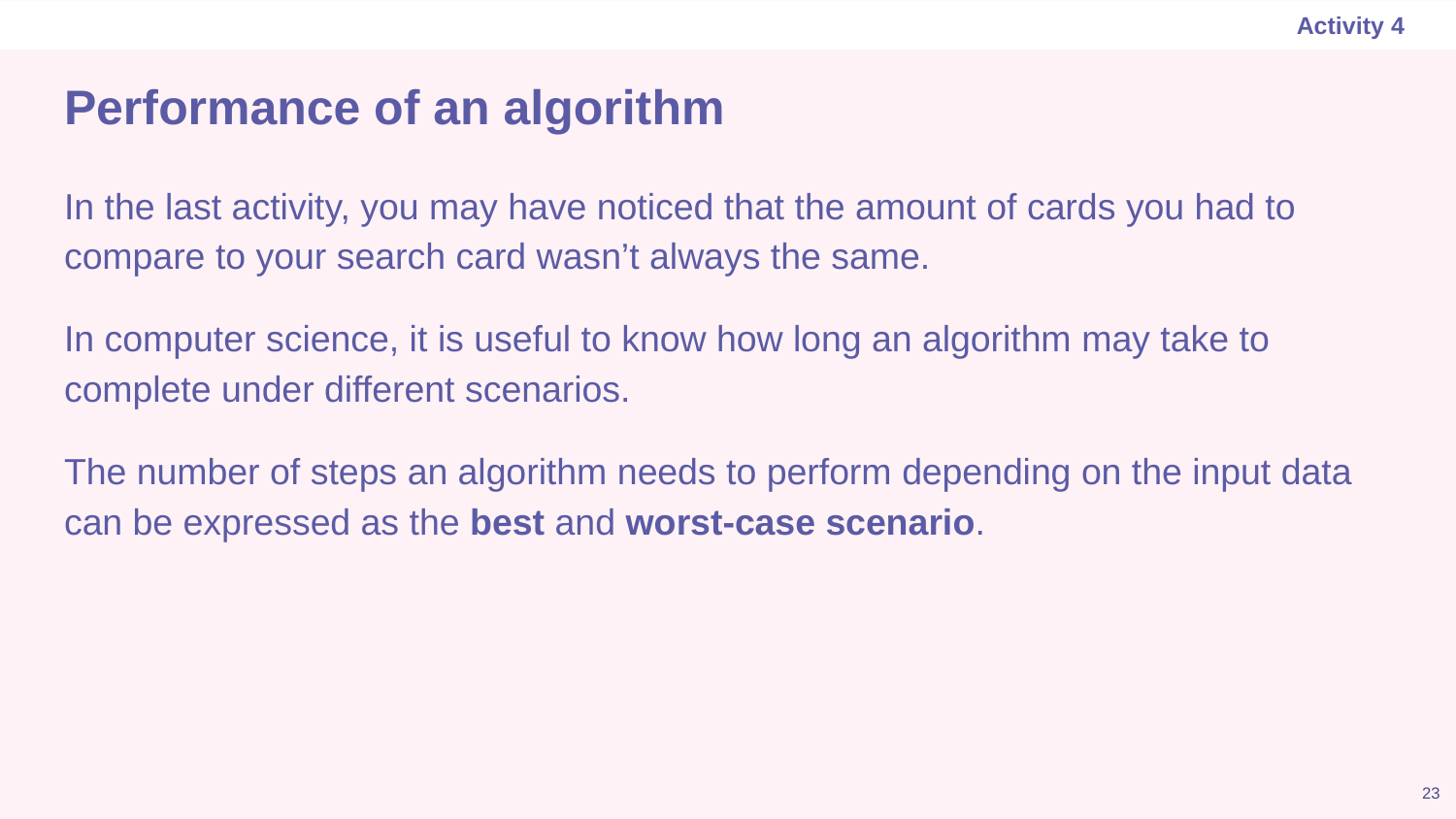

Activity 4
# Performance of an algorithm
In the last activity, you may have noticed that the amount of cards you had to compare to your search card wasn’t always the same.
In computer science, it is useful to know how long an algorithm may take to complete under different scenarios.
The number of steps an algorithm needs to perform depending on the input data can be expressed as the best and worst-case scenario.
23